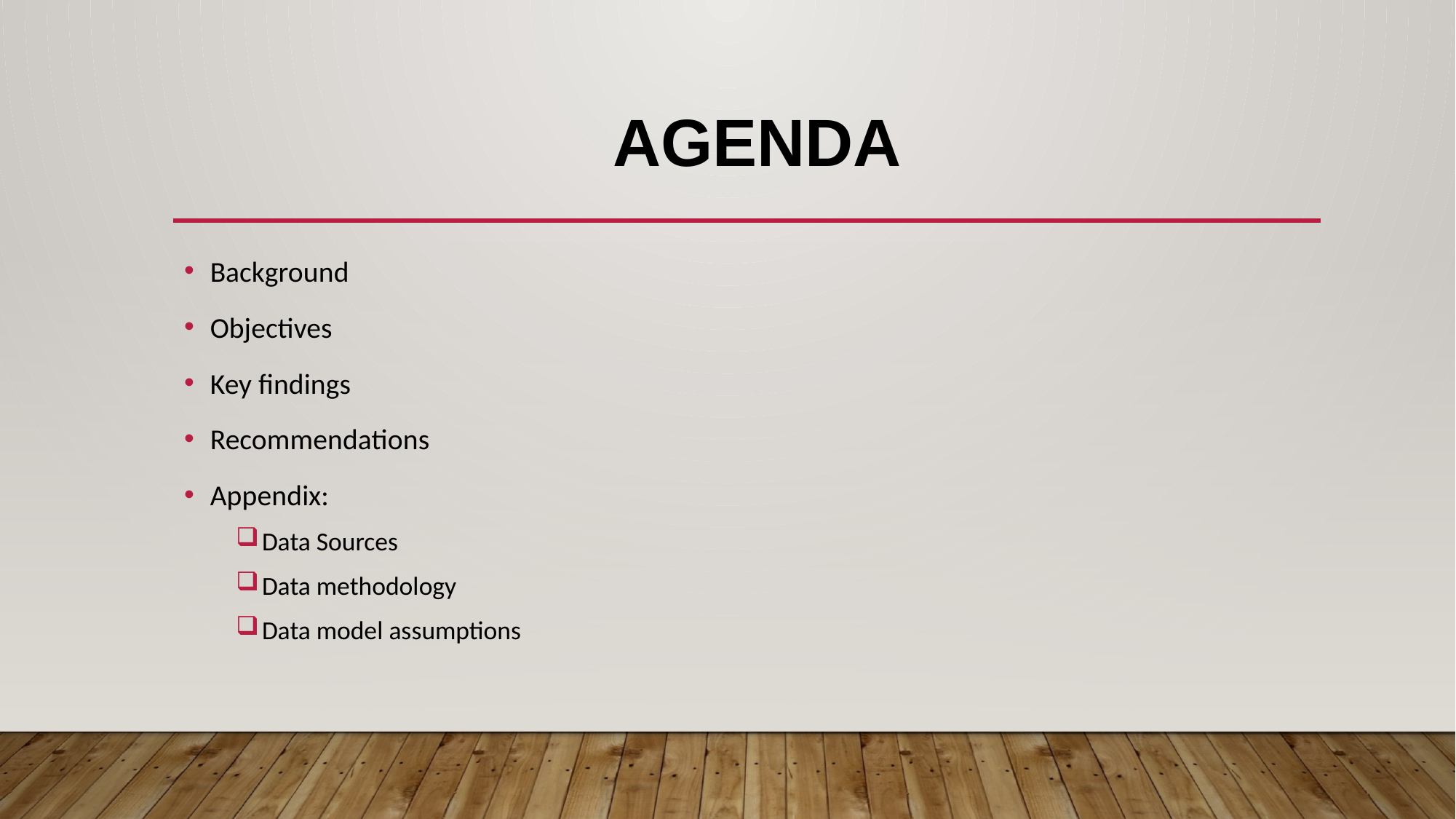

# AGENDA
Background
Objectives
Key findings
Recommendations
Appendix:
Data Sources
Data methodology
Data model assumptions